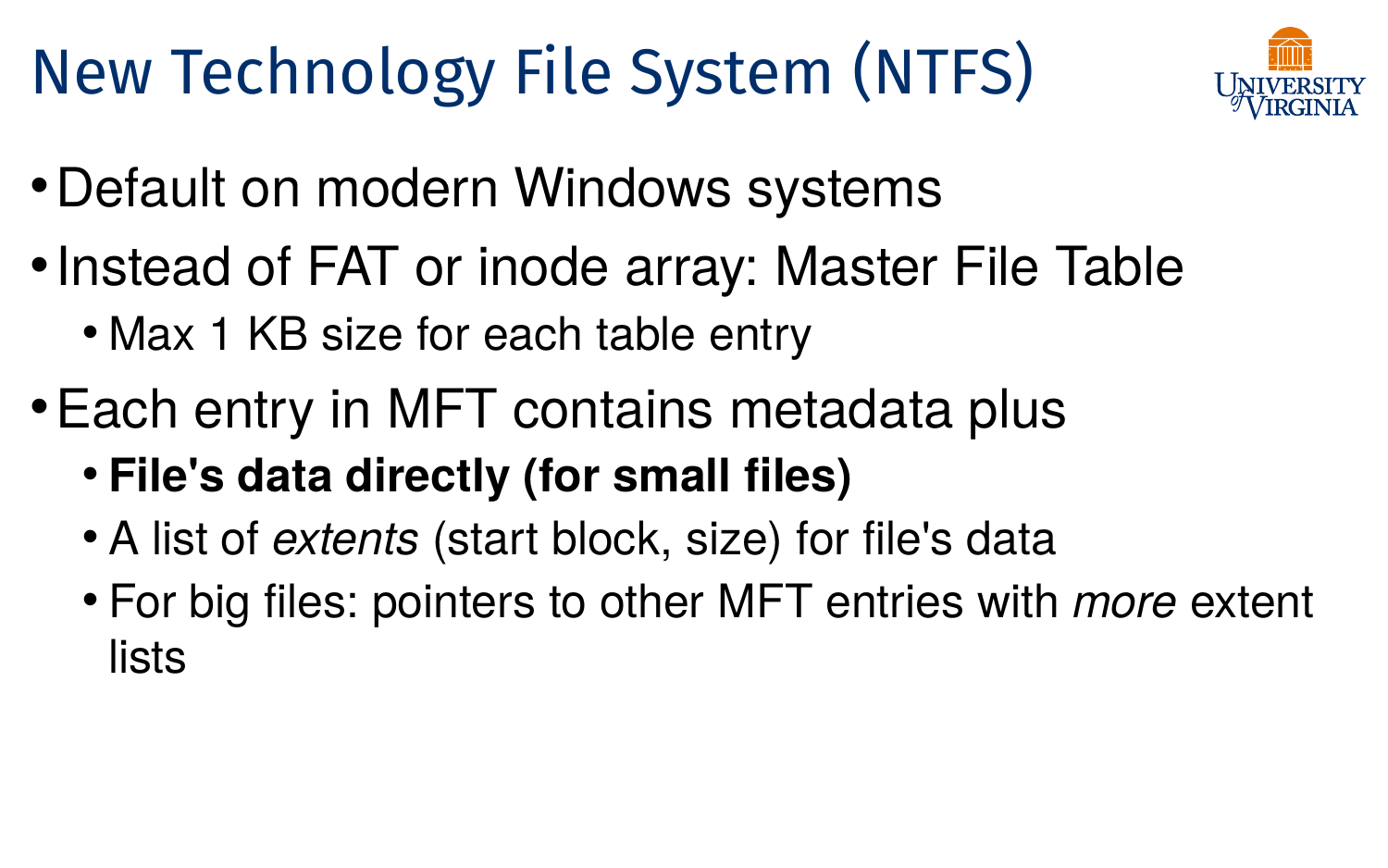

# New Technology File System (NTFS)
Default on modern Windows systems
Instead of FAT or inode array: Master File Table
Max 1 KB size for each table entry
Each entry in MFT contains metadata plus
File's data directly (for small files)
A list of extents (start block, size) for file's data
For big files: pointers to other MFT entries with more extent lists